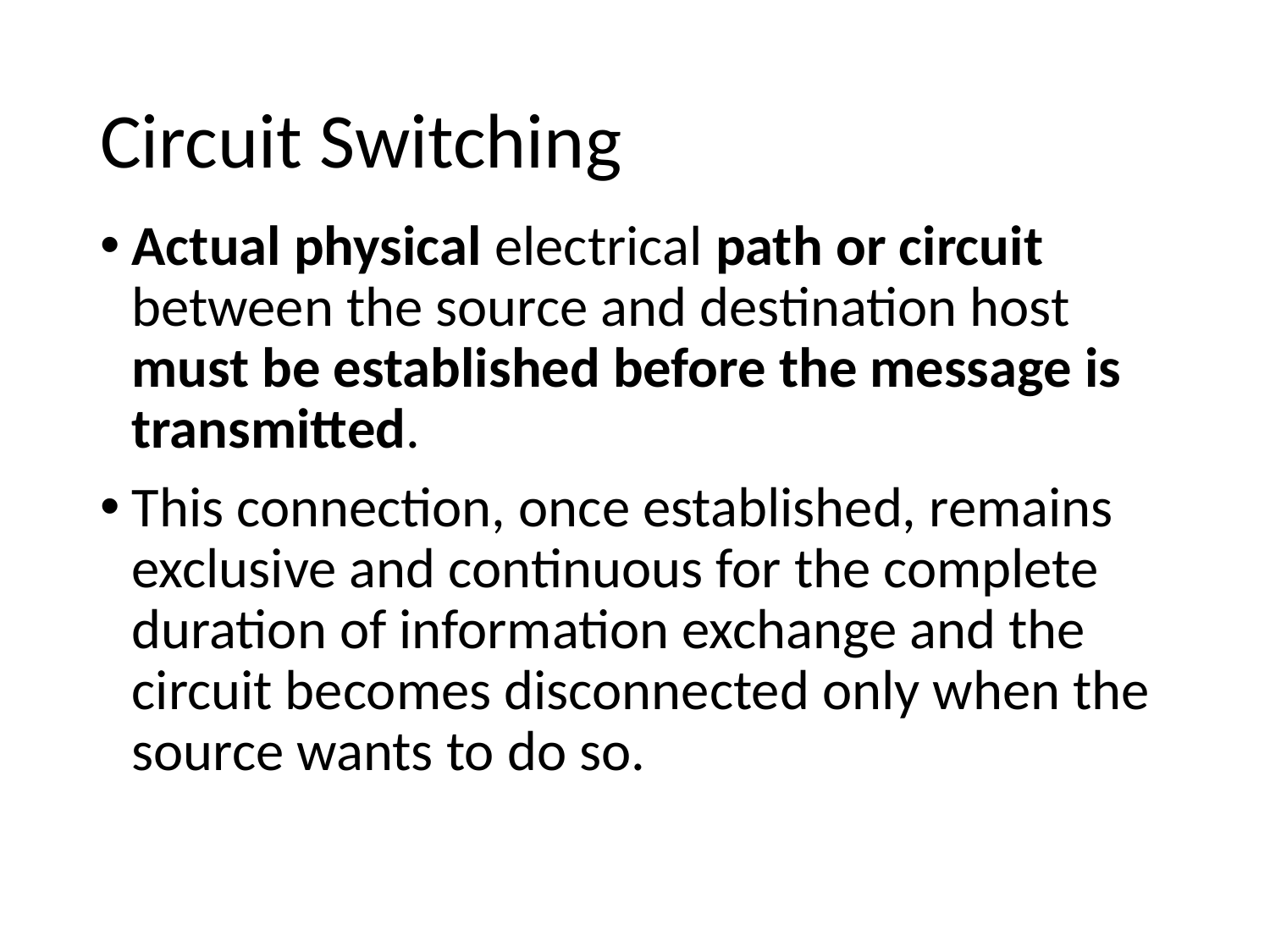

# Circuit Switching
Actual physical electrical path or circuit between the source and destination host must be established before the message is transmitted.
This connection, once established, remains exclusive and continuous for the complete duration of information exchange and the circuit becomes disconnected only when the source wants to do so.